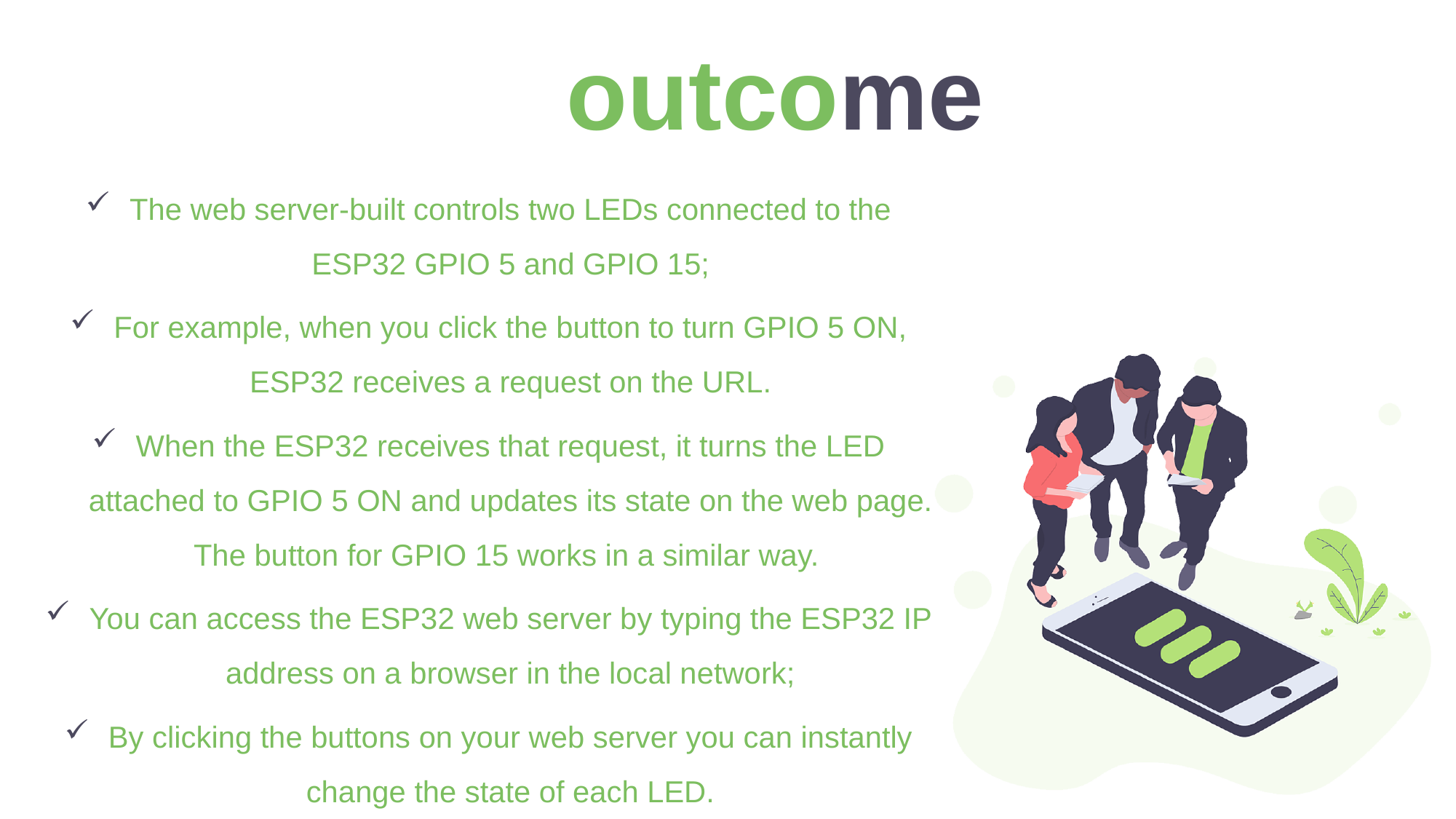

# outcome
The web server-built controls two LEDs connected to the ESP32 GPIO 5 and GPIO 15;
For example, when you click the button to turn GPIO 5 ON, ESP32 receives a request on the URL.
When the ESP32 receives that request, it turns the LED attached to GPIO 5 ON and updates its state on the web page. The button for GPIO 15 works in a similar way.
You can access the ESP32 web server by typing the ESP32 IP address on a browser in the local network;
By clicking the buttons on your web server you can instantly change the state of each LED.